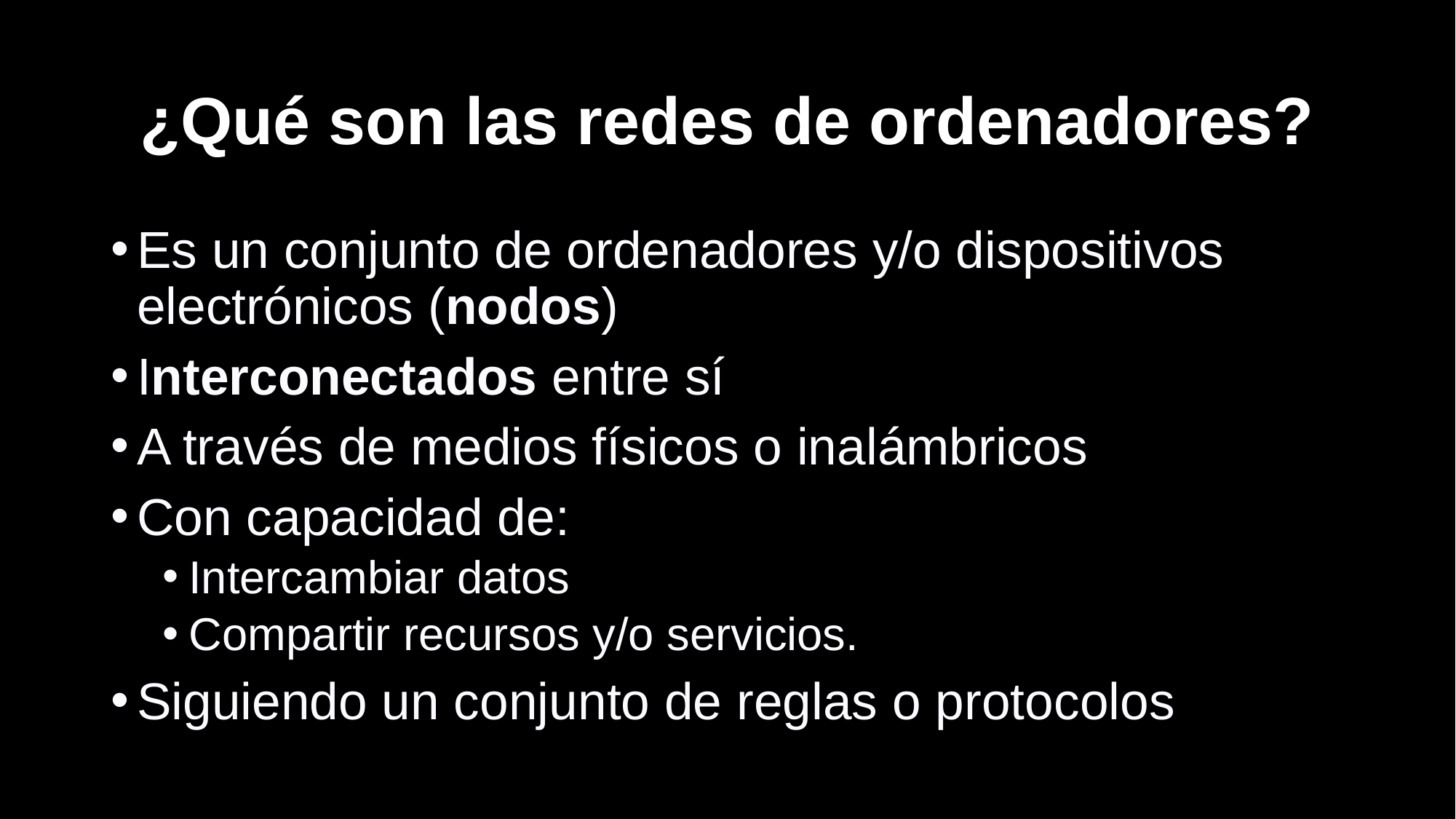

# ¿Qué son las redes de ordenadores?
Es un conjunto de ordenadores y/o dispositivos electrónicos (nodos)
Interconectados entre sí
A través de medios físicos o inalámbricos
Con capacidad de:
Intercambiar datos
Compartir recursos y/o servicios.
Siguiendo un conjunto de reglas o protocolos